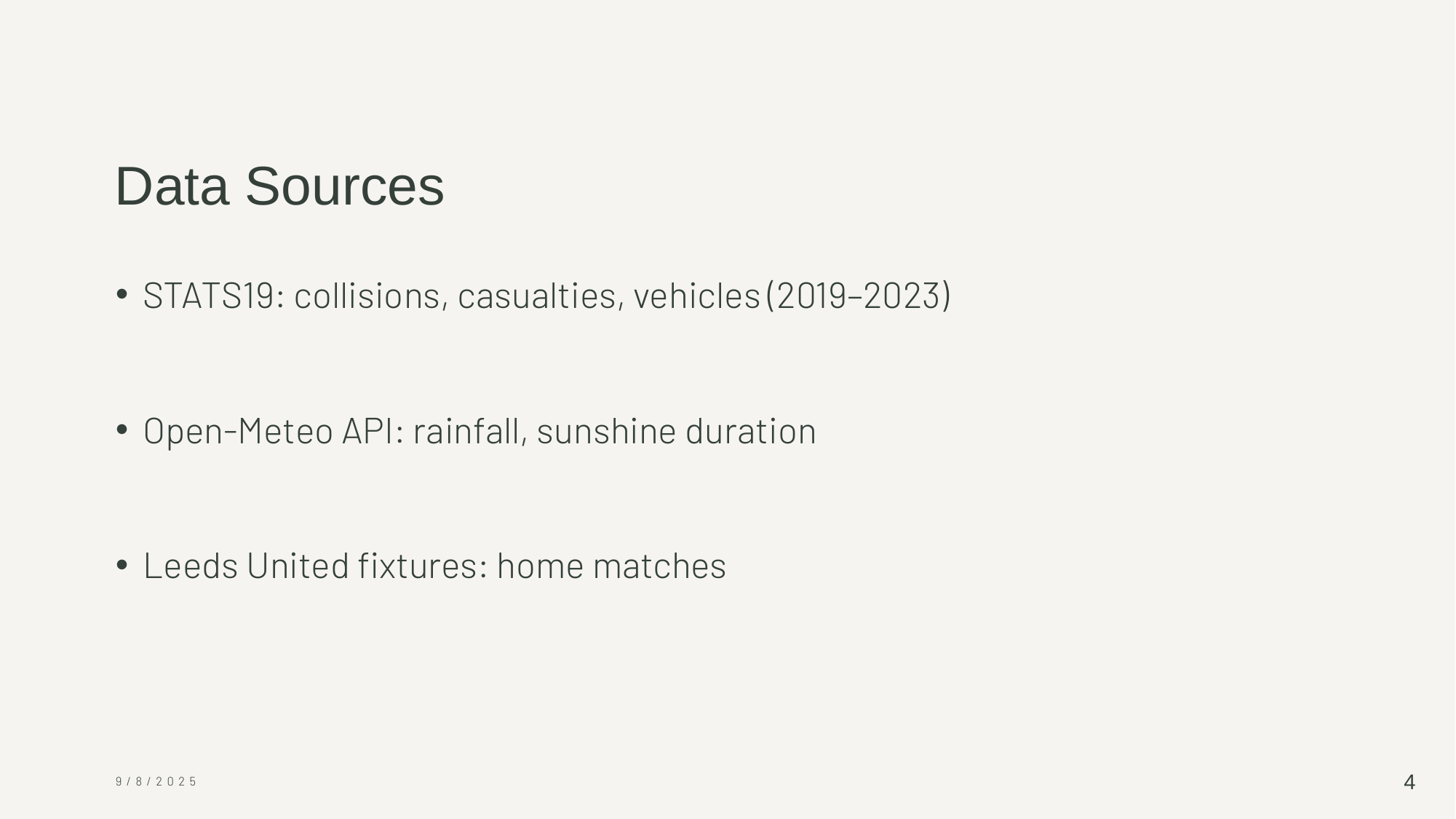

# Data Sources
STATS19: collisions, casualties, vehicles (2019–2023)

Open-Meteo API: rainfall, sunshine duration

Leeds United fixtures: home matches
9/8/2025

4